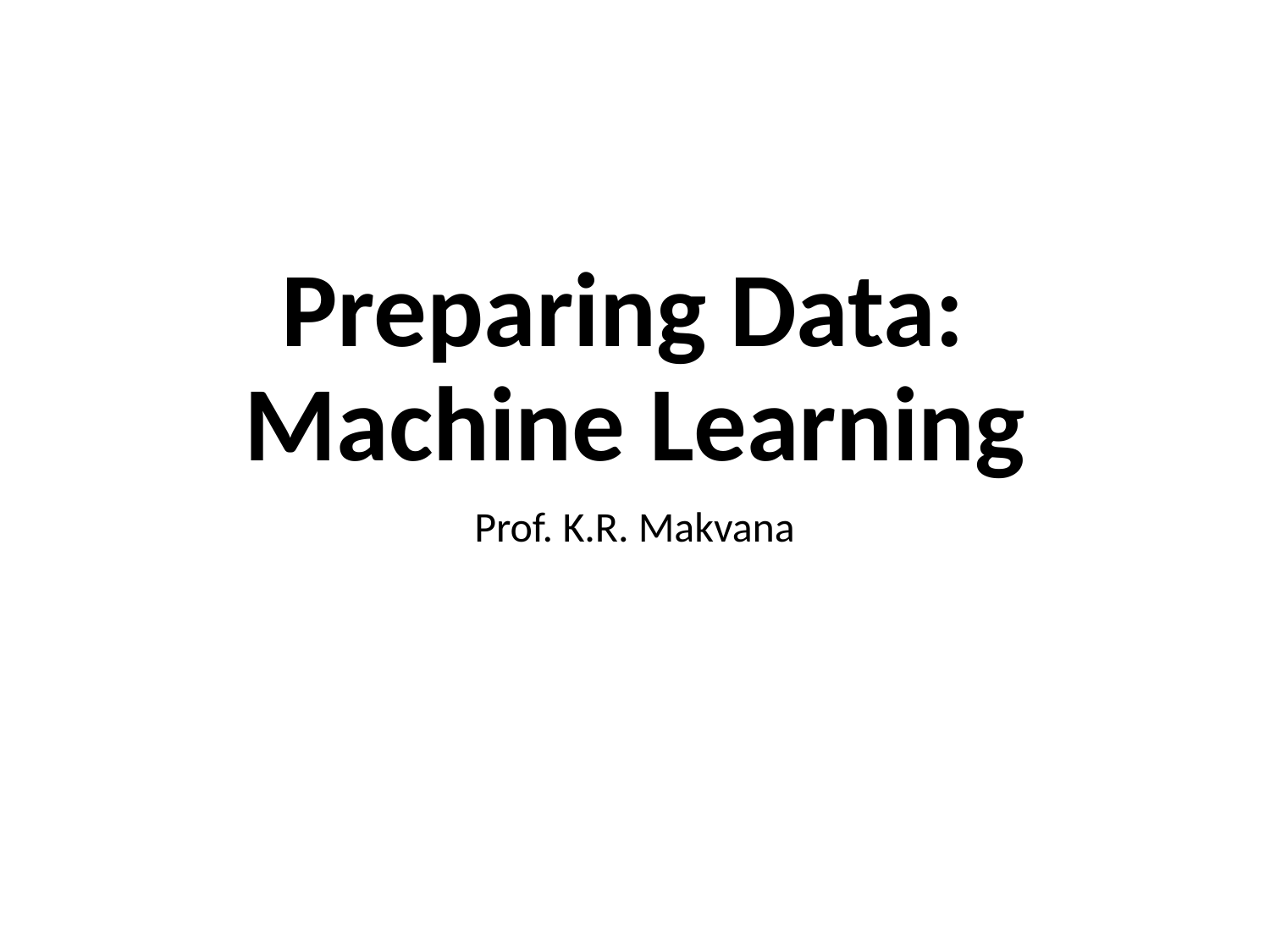

# Preparing Data:  Machine Learning
Prof. K.R. Makvana